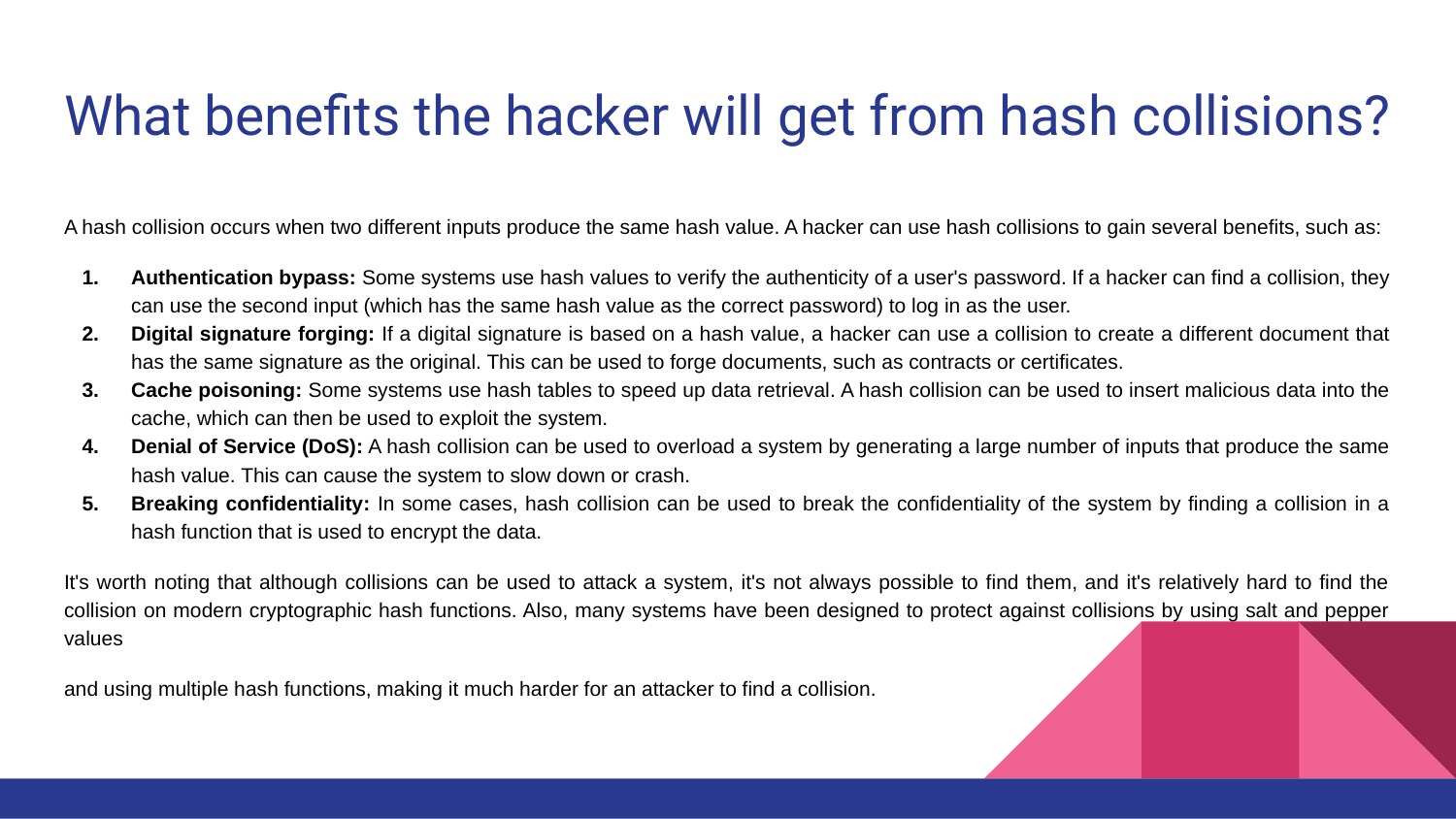

# What benefits the hacker will get from hash collisions?
A hash collision occurs when two different inputs produce the same hash value. A hacker can use hash collisions to gain several benefits, such as:
Authentication bypass: Some systems use hash values to verify the authenticity of a user's password. If a hacker can find a collision, they can use the second input (which has the same hash value as the correct password) to log in as the user.
Digital signature forging: If a digital signature is based on a hash value, a hacker can use a collision to create a different document that has the same signature as the original. This can be used to forge documents, such as contracts or certificates.
Cache poisoning: Some systems use hash tables to speed up data retrieval. A hash collision can be used to insert malicious data into the cache, which can then be used to exploit the system.
Denial of Service (DoS): A hash collision can be used to overload a system by generating a large number of inputs that produce the same hash value. This can cause the system to slow down or crash.
Breaking confidentiality: In some cases, hash collision can be used to break the confidentiality of the system by finding a collision in a hash function that is used to encrypt the data.
It's worth noting that although collisions can be used to attack a system, it's not always possible to find them, and it's relatively hard to find the collision on modern cryptographic hash functions. Also, many systems have been designed to protect against collisions by using salt and pepper values
and using multiple hash functions, making it much harder for an attacker to find a collision.